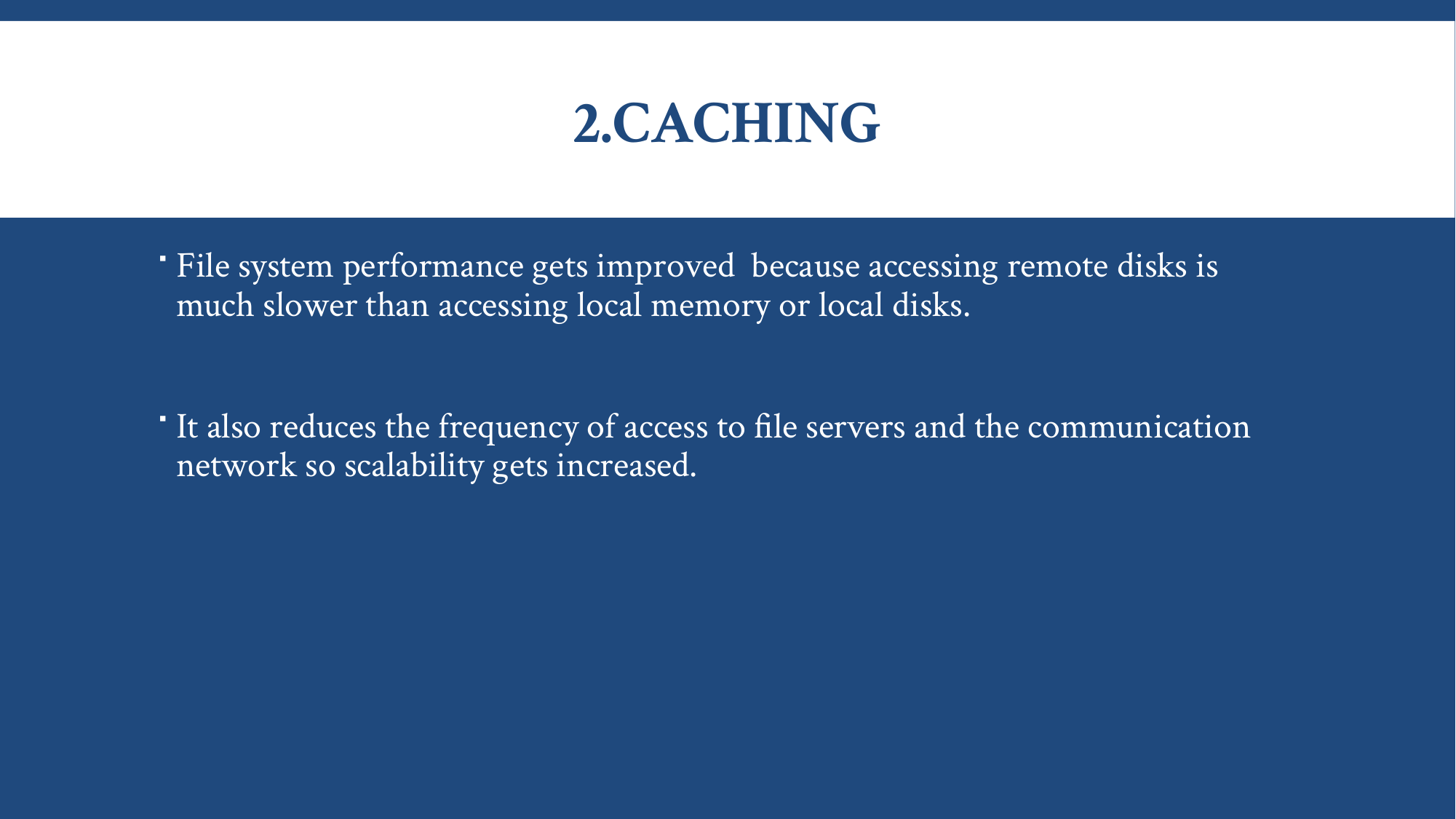

# 2.CACHING
File system performance gets improved  because accessing remote disks is much slower than accessing local memory or local disks.

It also reduces the frequency of access to file servers and the communication network so scalability gets increased.